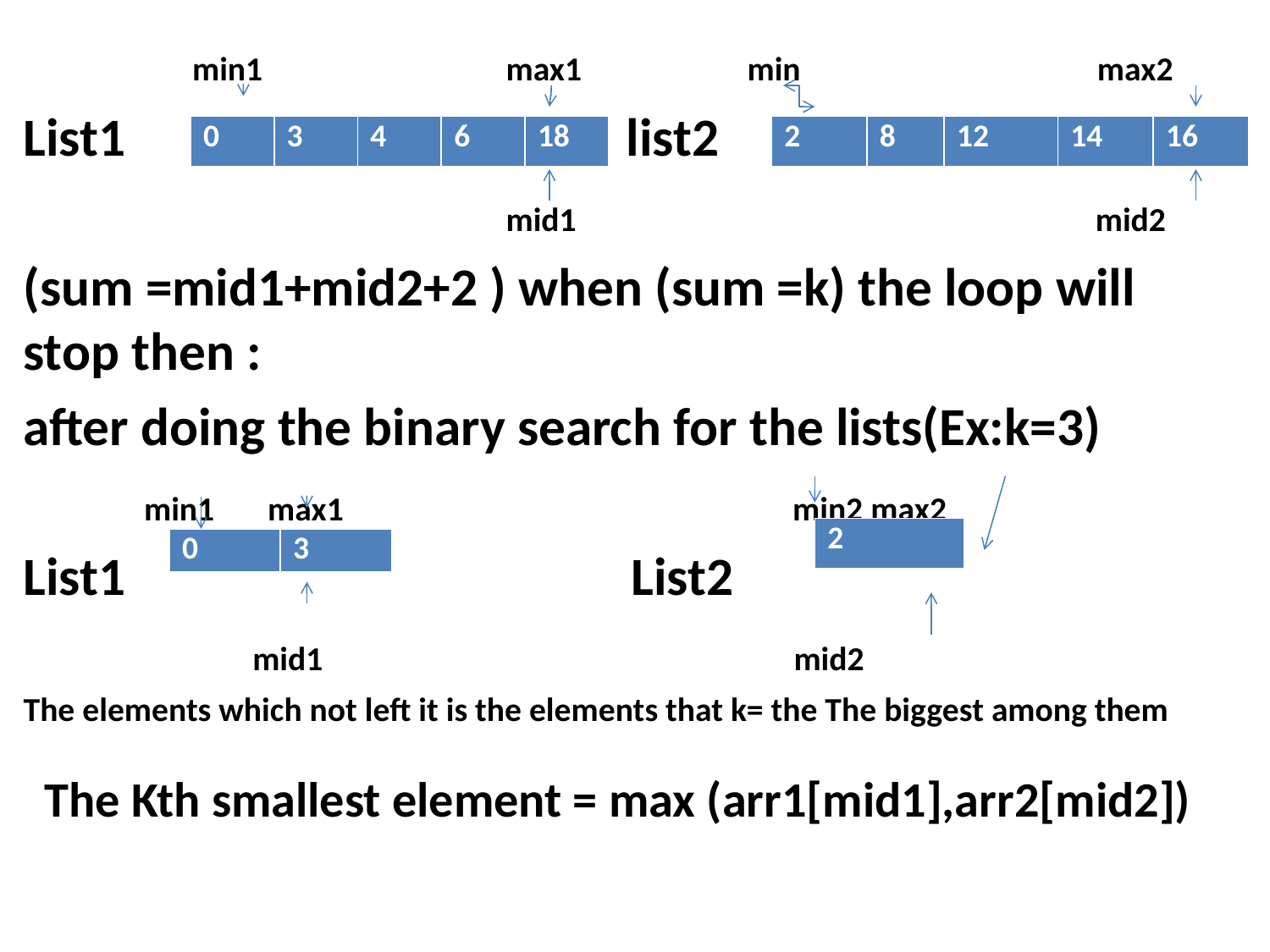

min1			max1		min                                       max2
List1 				          list2
				mid1                                           mid2
(sum =mid1+mid2+2 ) when (sum =k) the loop will stop then :
after doing the binary search for the lists(Ex:k=3)
	min1       max1                                                           min2 max2
List1                                          List2
                   mid1                                       mid2
The elements which not left it is the elements that k= the The biggest among them
| 0 | 3 | 4 | 6 | 18 |
| --- | --- | --- | --- | --- |
| 2 | 8 | 12 | 14 | 16 |
| --- | --- | --- | --- | --- |
| 2 |
| --- |
| 0 | 3 |
| --- | --- |
The Kth smallest element = max (arr1[mid1],arr2[mid2])